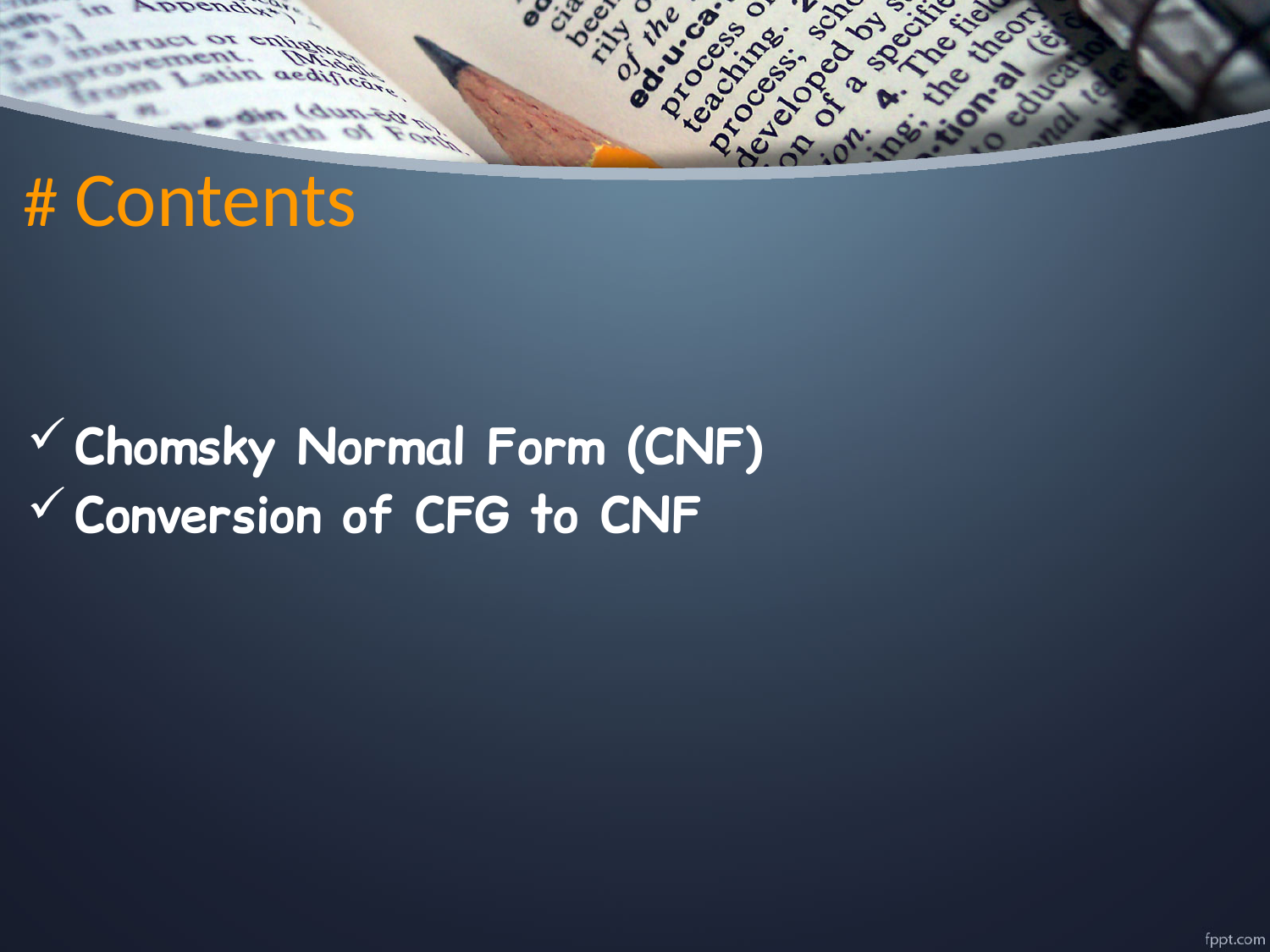

# # Contents

Chomsky Normal Form (CNF)
Conversion of CFG to CNF